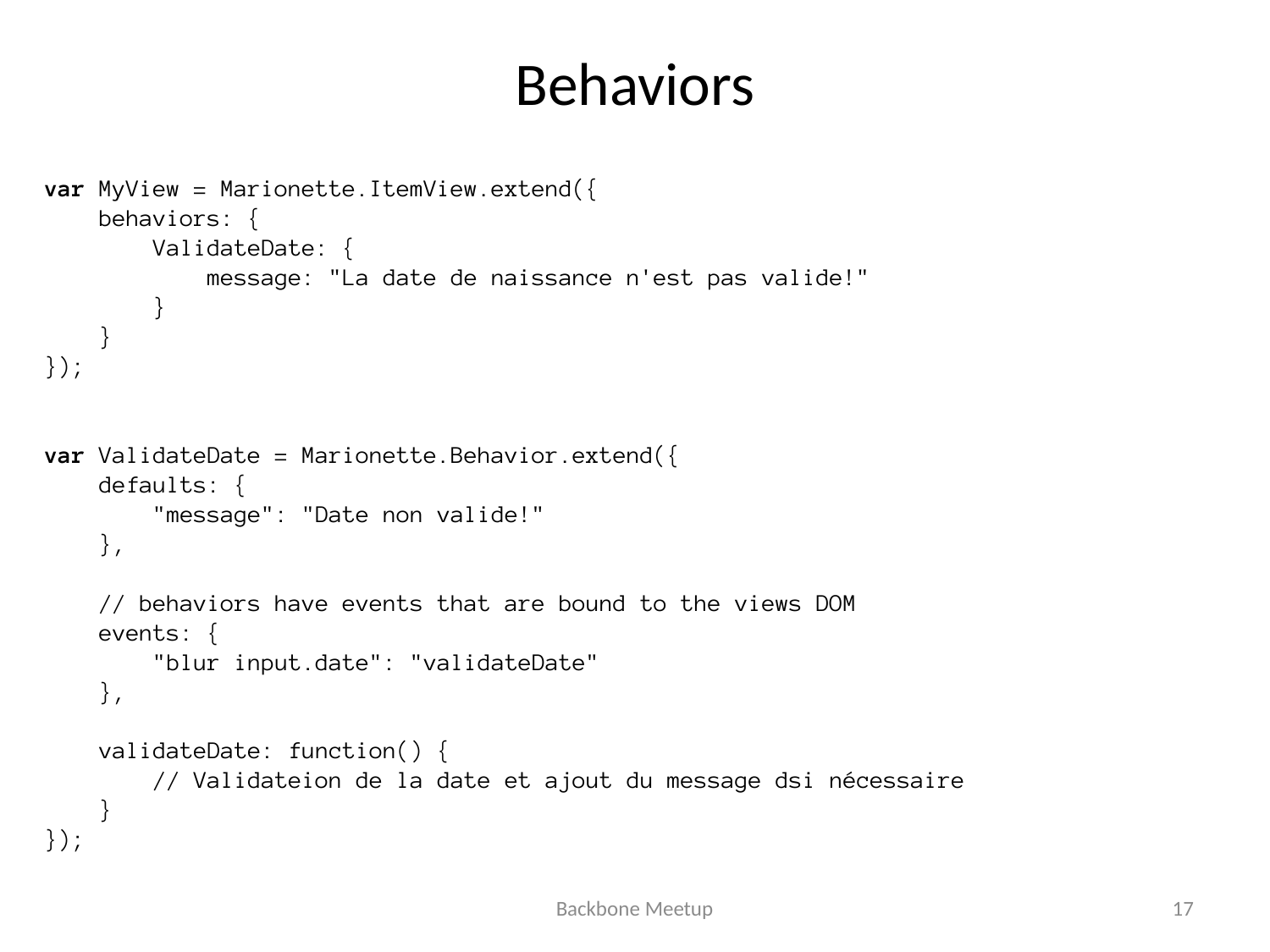

# Behaviors
var MyView = Marionette.ItemView.extend({
    behaviors: {
        ValidateDate: {
            message: "La date de naissance n'est pas valide!"
        }
    }
});

var ValidateDate = Marionette.Behavior.extend({
    defaults: {
        "message": "Date non valide!"
    },

    // behaviors have events that are bound to the views DOM
    events: {
        "blur input.date": "validateDate"
    },

    validateDate: function() {
        // Validateion de la date et ajout du message dsi nécessaire
    }
});
Backbone Meetup
17